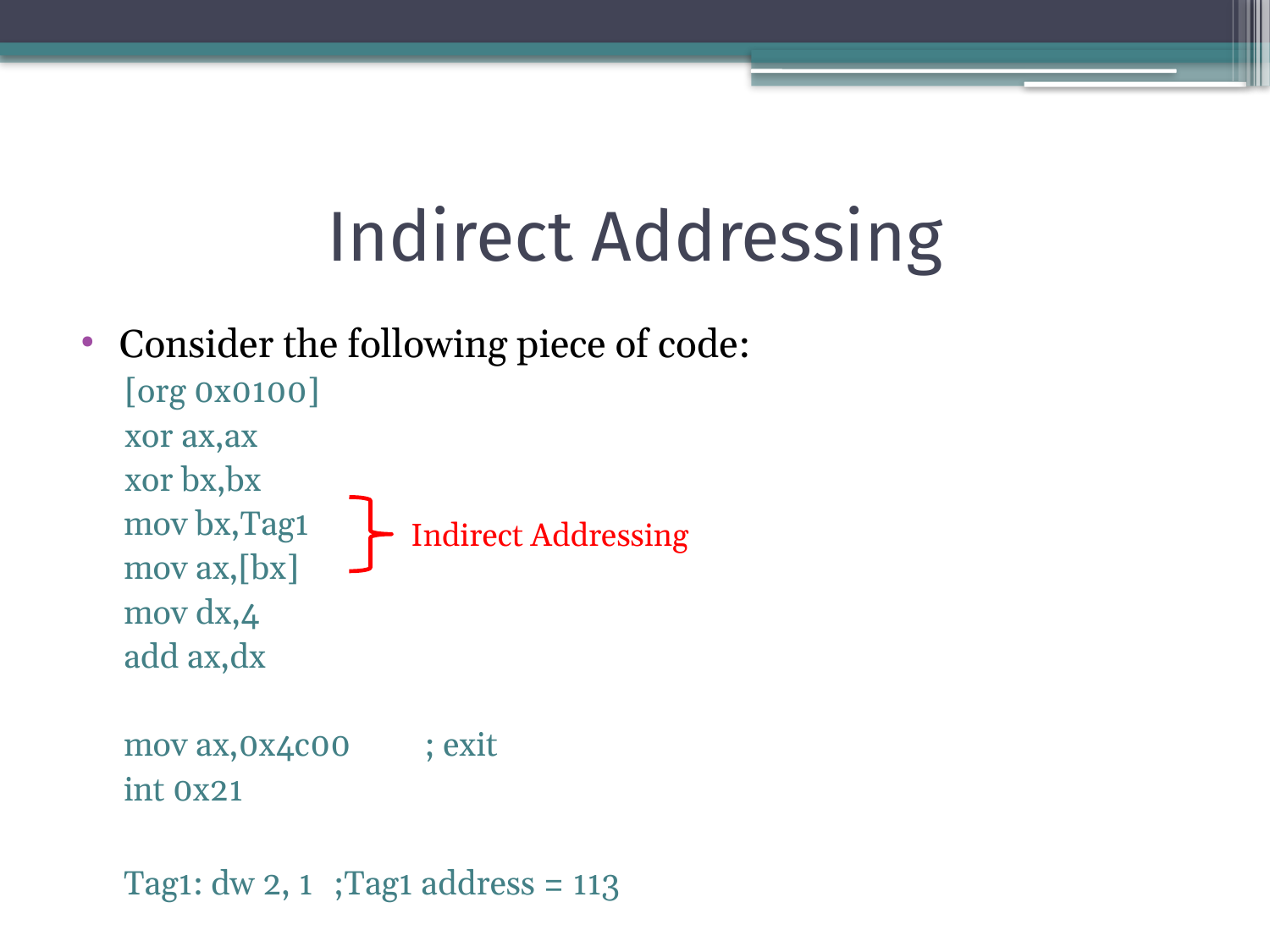

# Indirect Addressing
Consider the following piece of code:
[org 0x0100]
xor ax,ax
xor bx,bx
mov bx,Tag1
mov ax,[bx]
mov dx,4
add ax,dx

mov ax,0x4c00 	; exit
int 0x21

Tag1: dw 2, 1	 ;Tag1 address = 113

Indirect Addressing